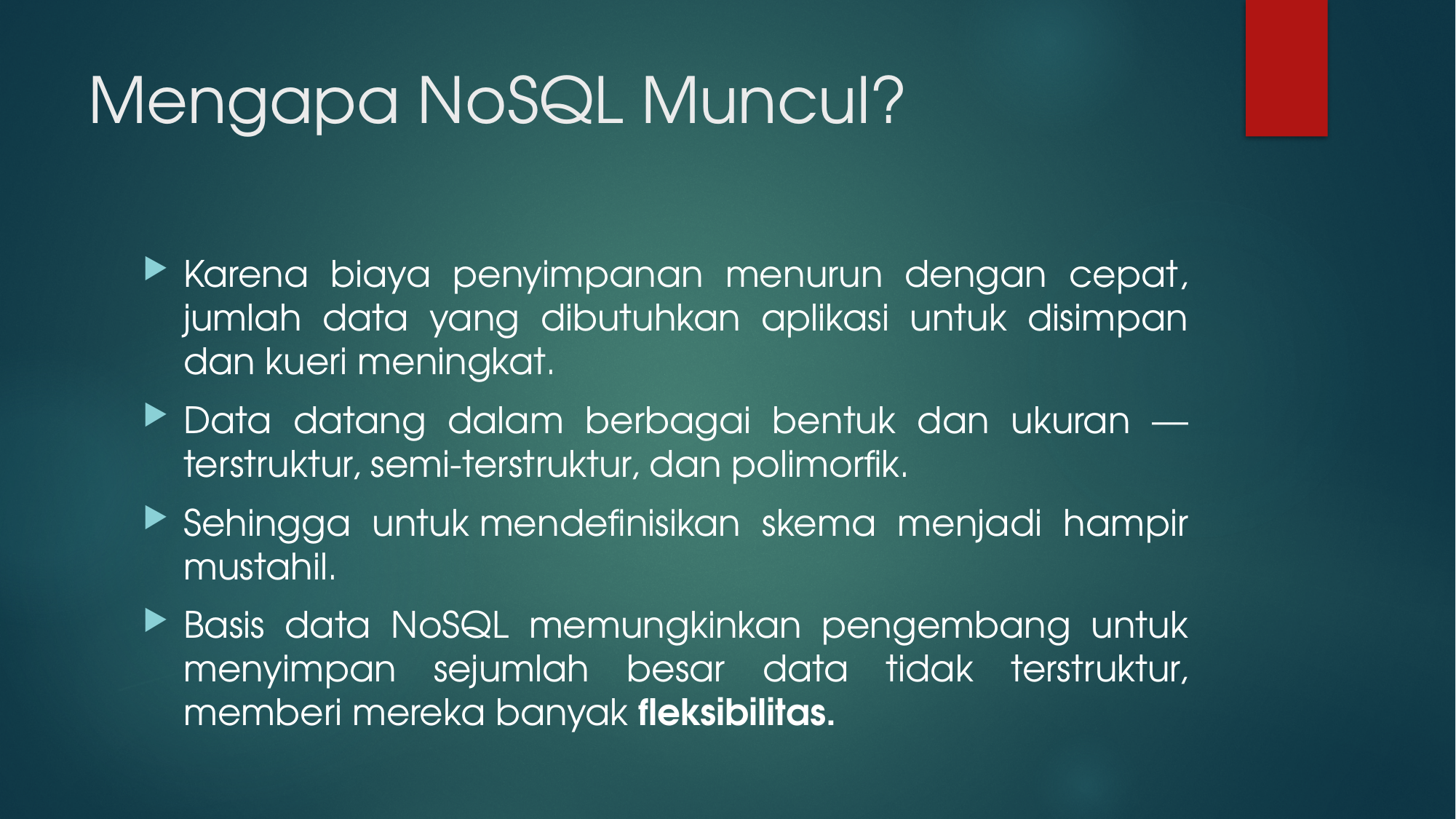

# Mengapa NoSQL Muncul?

Karena biaya penyimpanan menurun dengan cepat, jumlah data yang dibutuhkan aplikasi untuk disimpan dan kueri meningkat.
Data datang dalam berbagai bentuk dan ukuran — terstruktur, semi-terstruktur, dan polimorfik.
Sehingga untuk mendefinisikan skema menjadi hampir mustahil.
Basis data NoSQL memungkinkan pengembang untuk menyimpan sejumlah besar data tidak terstruktur, memberi mereka banyak fleksibilitas.